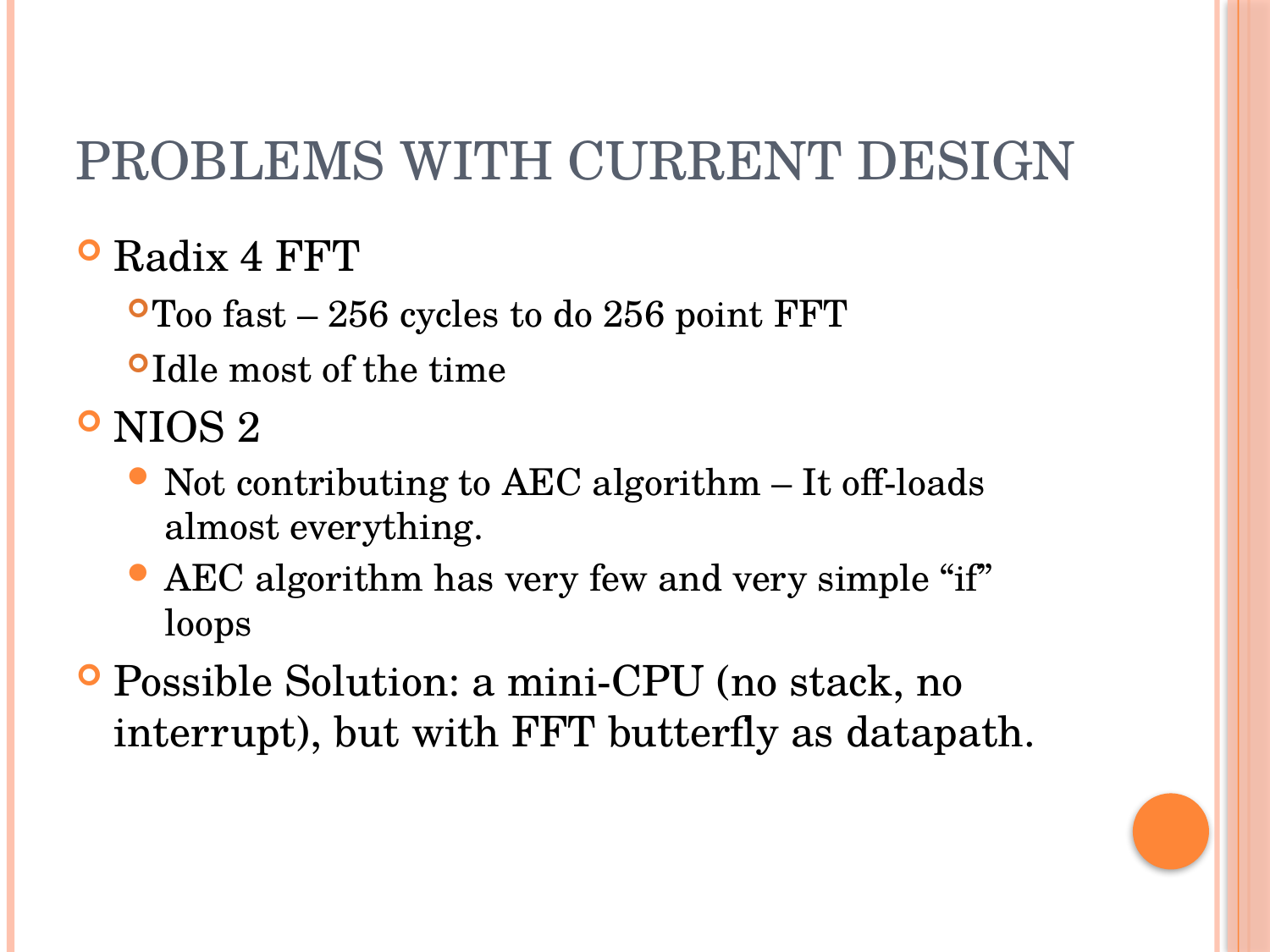

# Problems with Current Design
Radix 4 FFT
Too fast – 256 cycles to do 256 point FFT
Idle most of the time
NIOS 2
Not contributing to AEC algorithm – It off-loads almost everything.
AEC algorithm has very few and very simple “if” loops
Possible Solution: a mini-CPU (no stack, no interrupt), but with FFT butterfly as datapath.